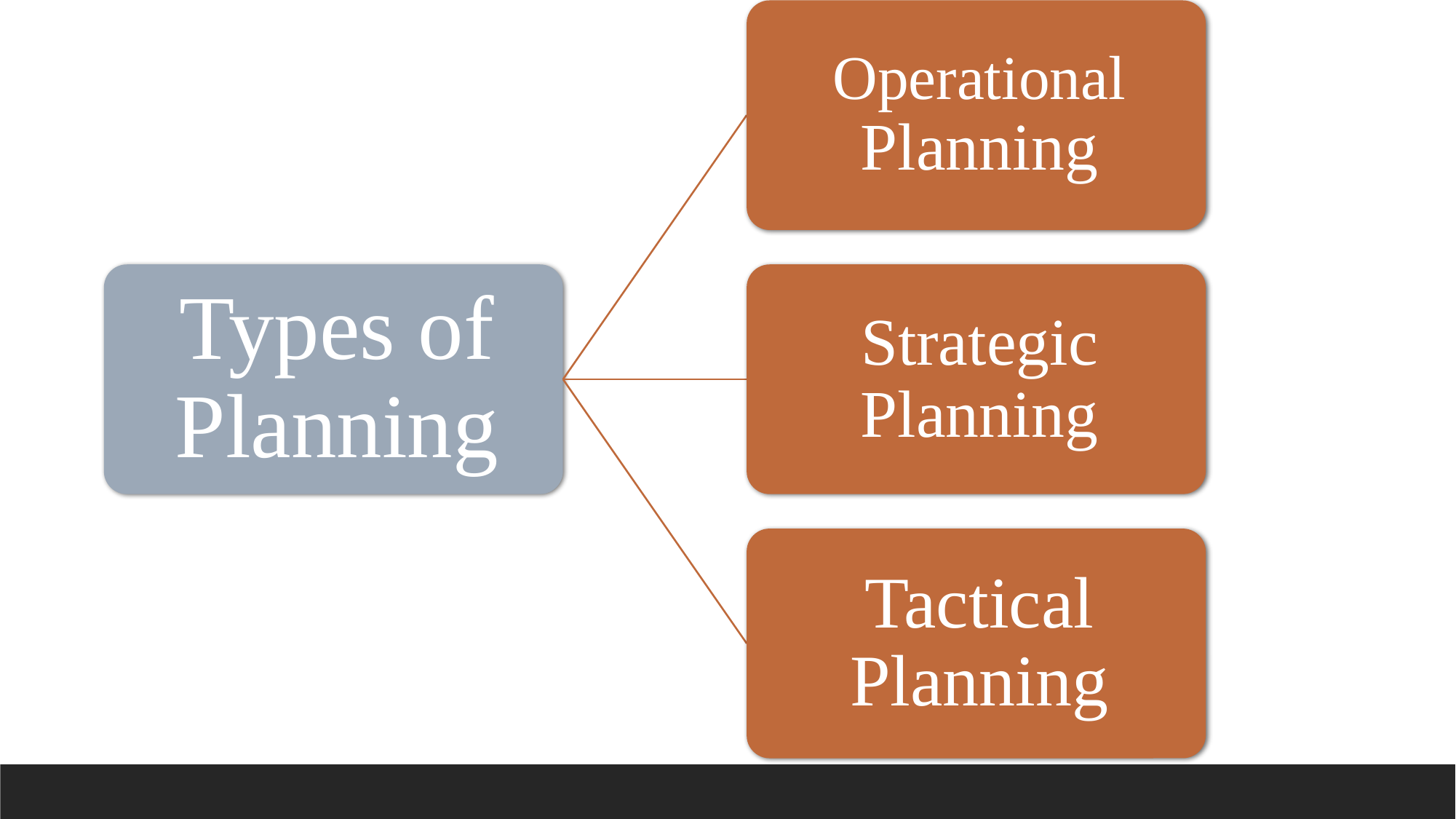

Types of Planning

Operational Planning

Strategic Planning

Tactical Planning